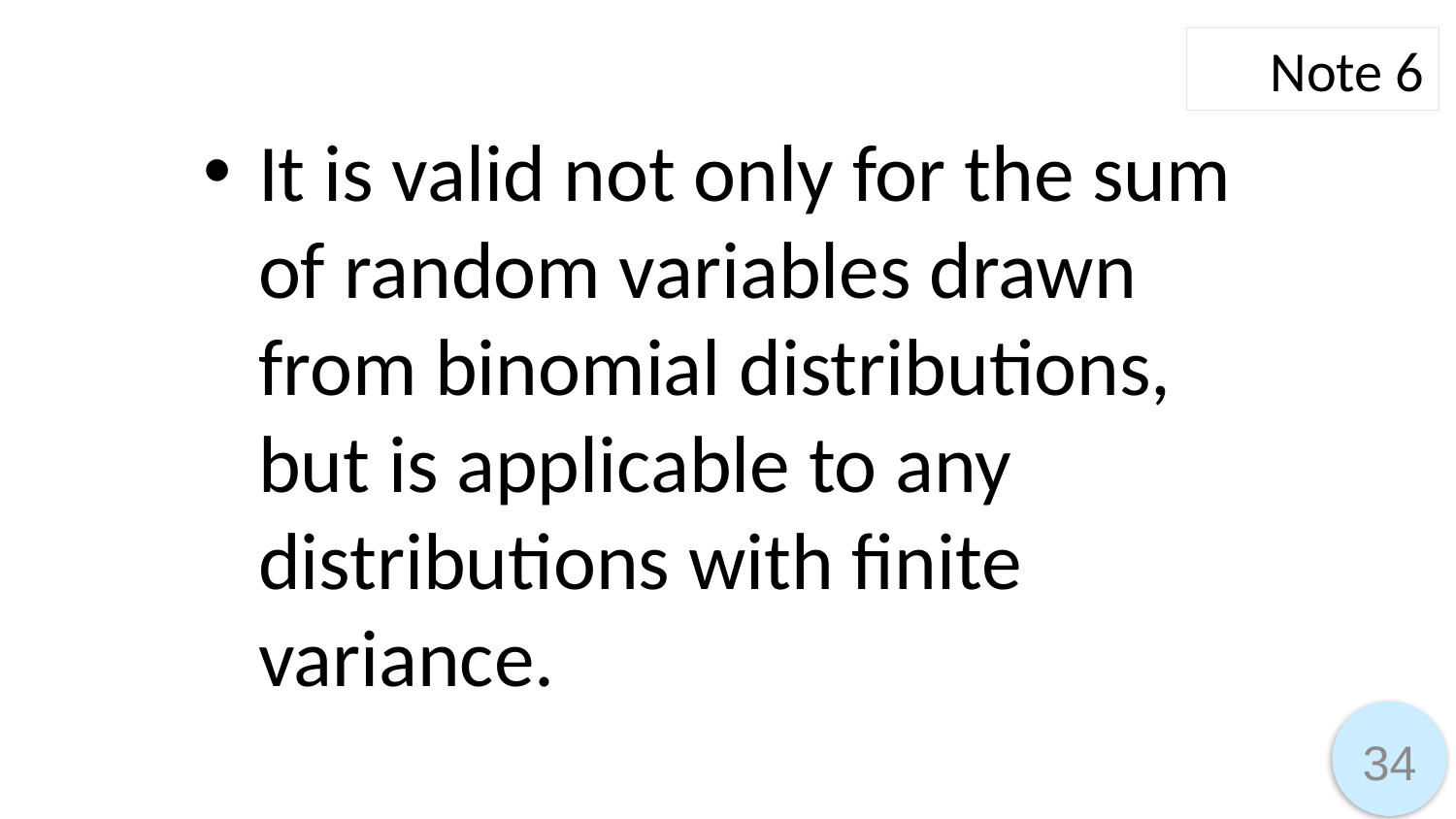

Note 6
It is valid not only for the sum of random variables drawn from binomial distributions, but is applicable to any distributions with finite variance.
34